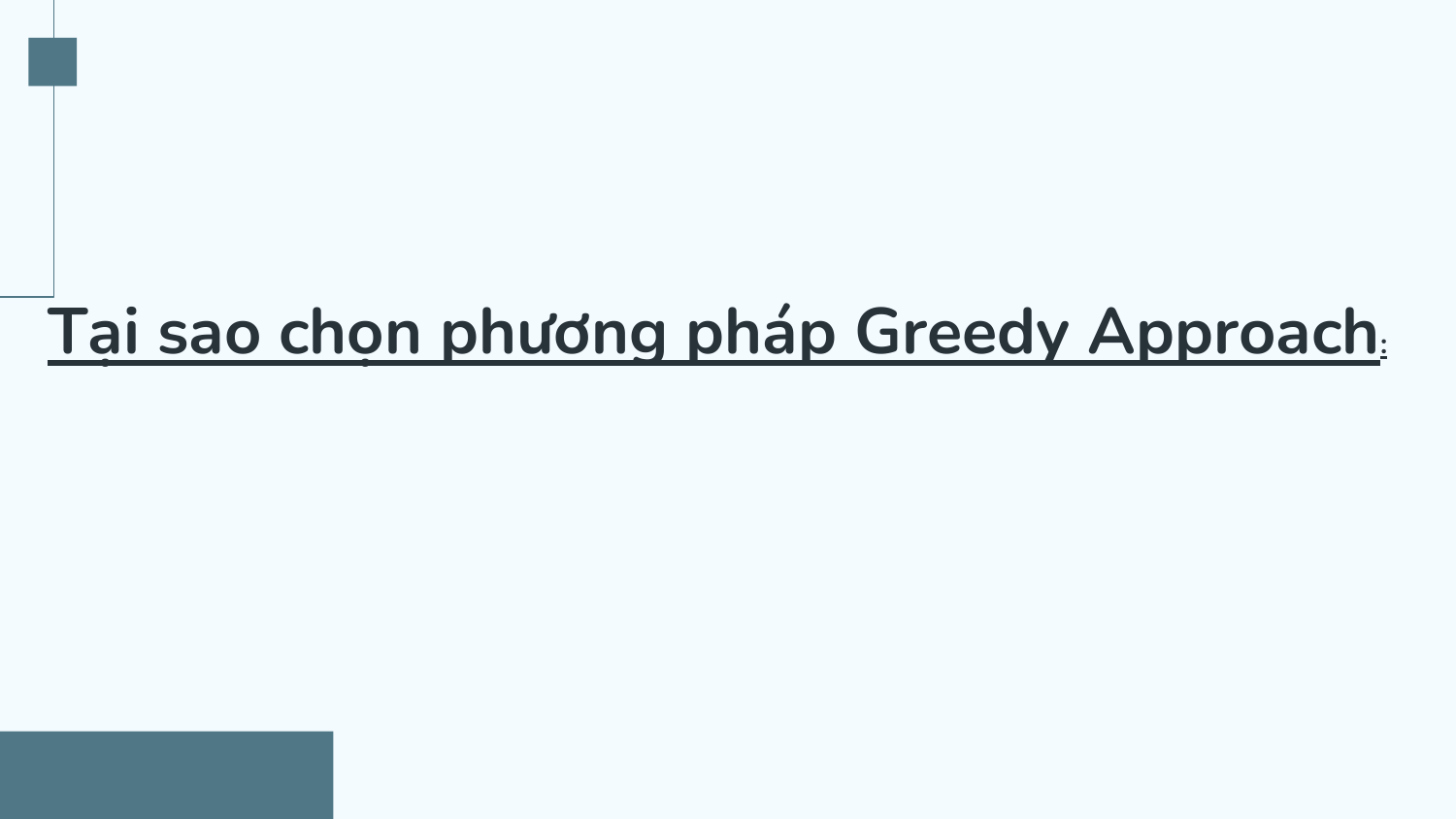

Tại sao chọn phương pháp Greedy Approach: